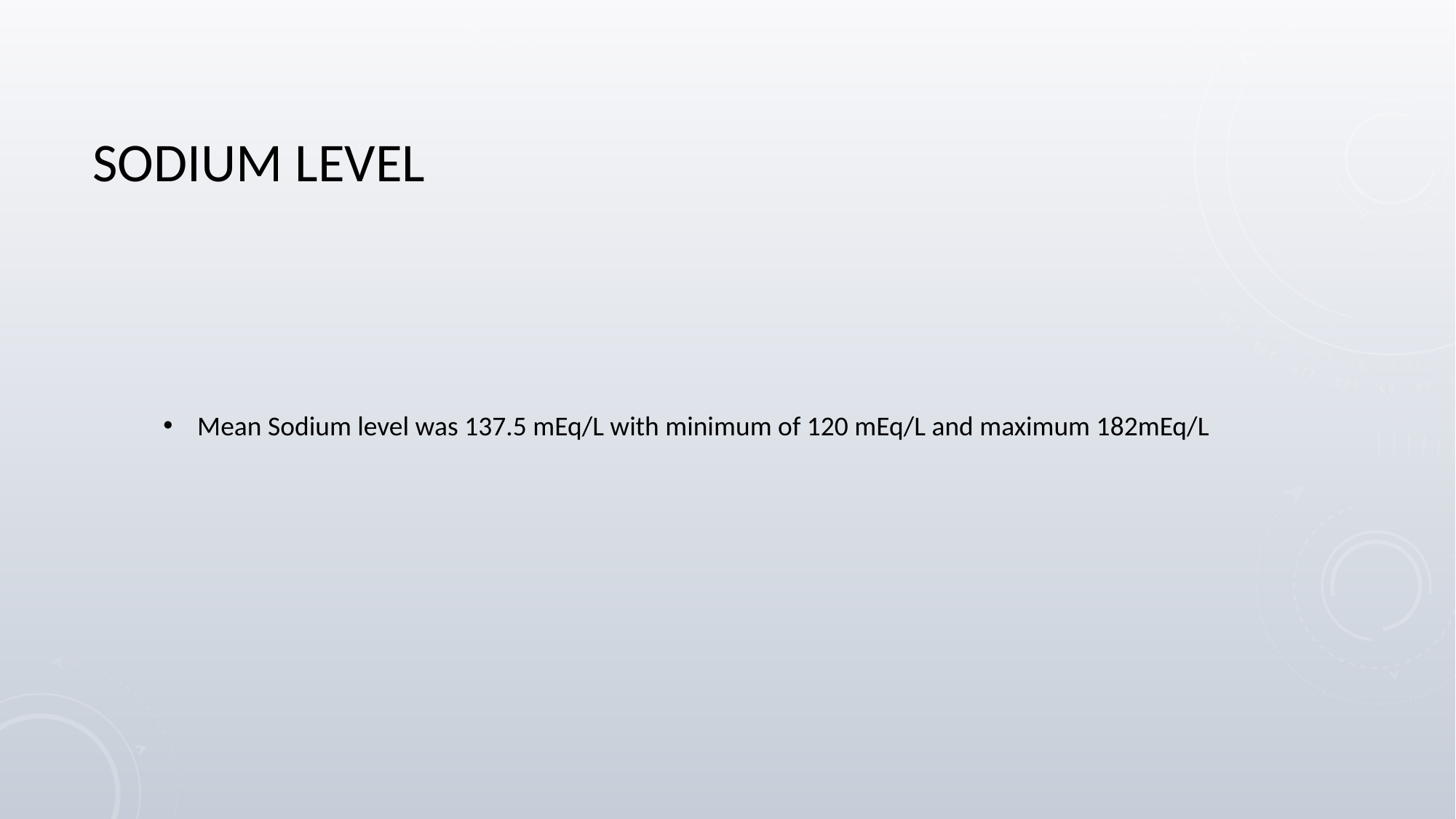

# Sodium level
Mean Sodium level was 137.5 mEq/L with minimum of 120 mEq/L and maximum 182mEq/L